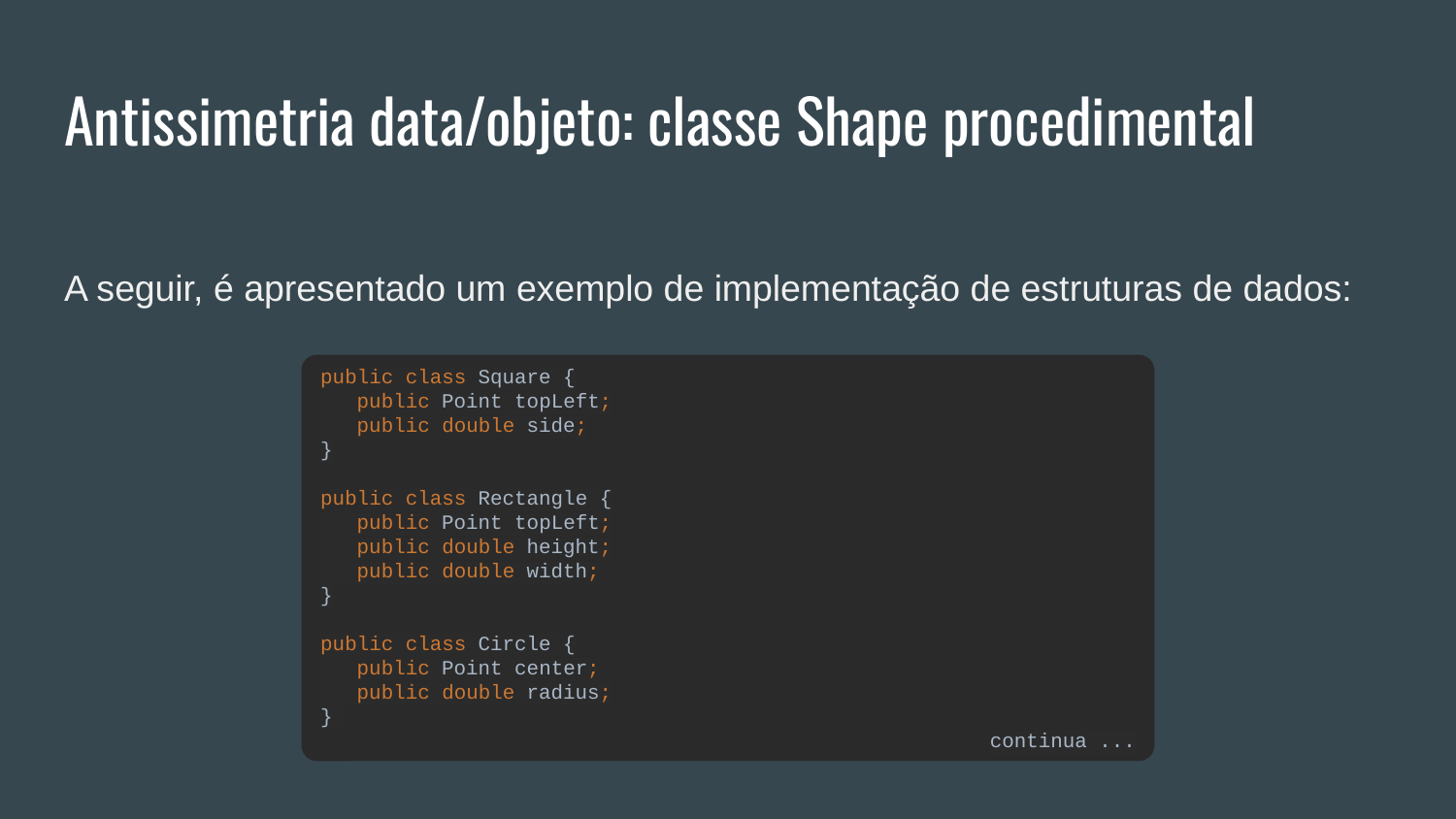

# Antissimetria data/objeto: classe Shape procedimental
A seguir, é apresentado um exemplo de implementação de estruturas de dados:
public class Square {
   public Point topLeft;
   public double side;
}

public class Rectangle {
   public Point topLeft;
   public double height;
   public double width;
}

public class Circle {
   public Point center;
   public double radius;
}
continua ...